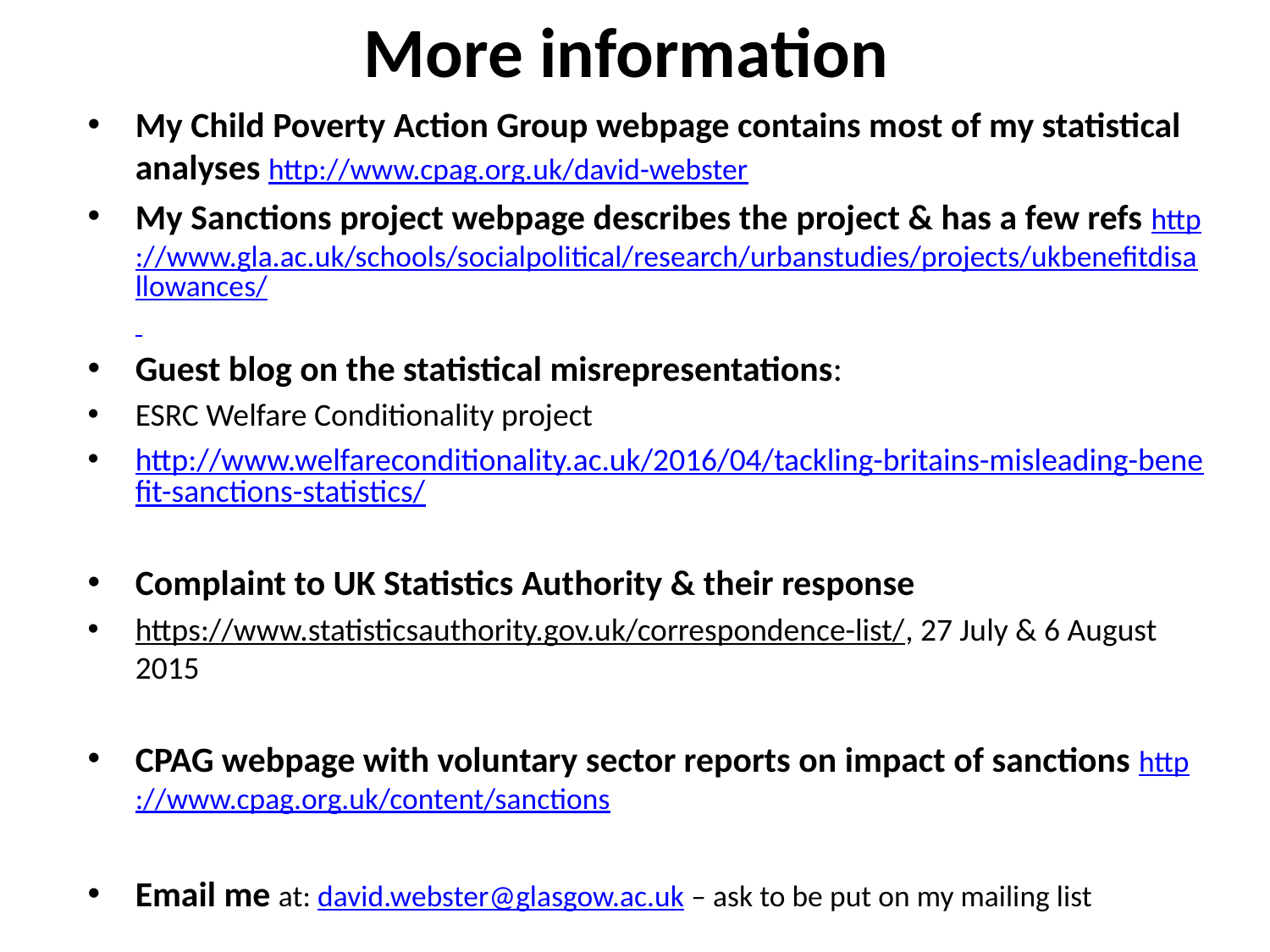

# More information
My Child Poverty Action Group webpage contains most of my statistical analyses http://www.cpag.org.uk/david-webster
My Sanctions project webpage describes the project & has a few refs http://www.gla.ac.uk/schools/socialpolitical/research/urbanstudies/projects/ukbenefitdisallowances/
Guest blog on the statistical misrepresentations:
ESRC Welfare Conditionality project
http://www.welfareconditionality.ac.uk/2016/04/tackling-britains-misleading-benefit-sanctions-statistics/

Complaint to UK Statistics Authority & their response
https://www.statisticsauthority.gov.uk/correspondence-list/, 27 July & 6 August 2015

CPAG webpage with voluntary sector reports on impact of sanctions http://www.cpag.org.uk/content/sanctions

Email me at: david.webster@glasgow.ac.uk – ask to be put on my mailing list